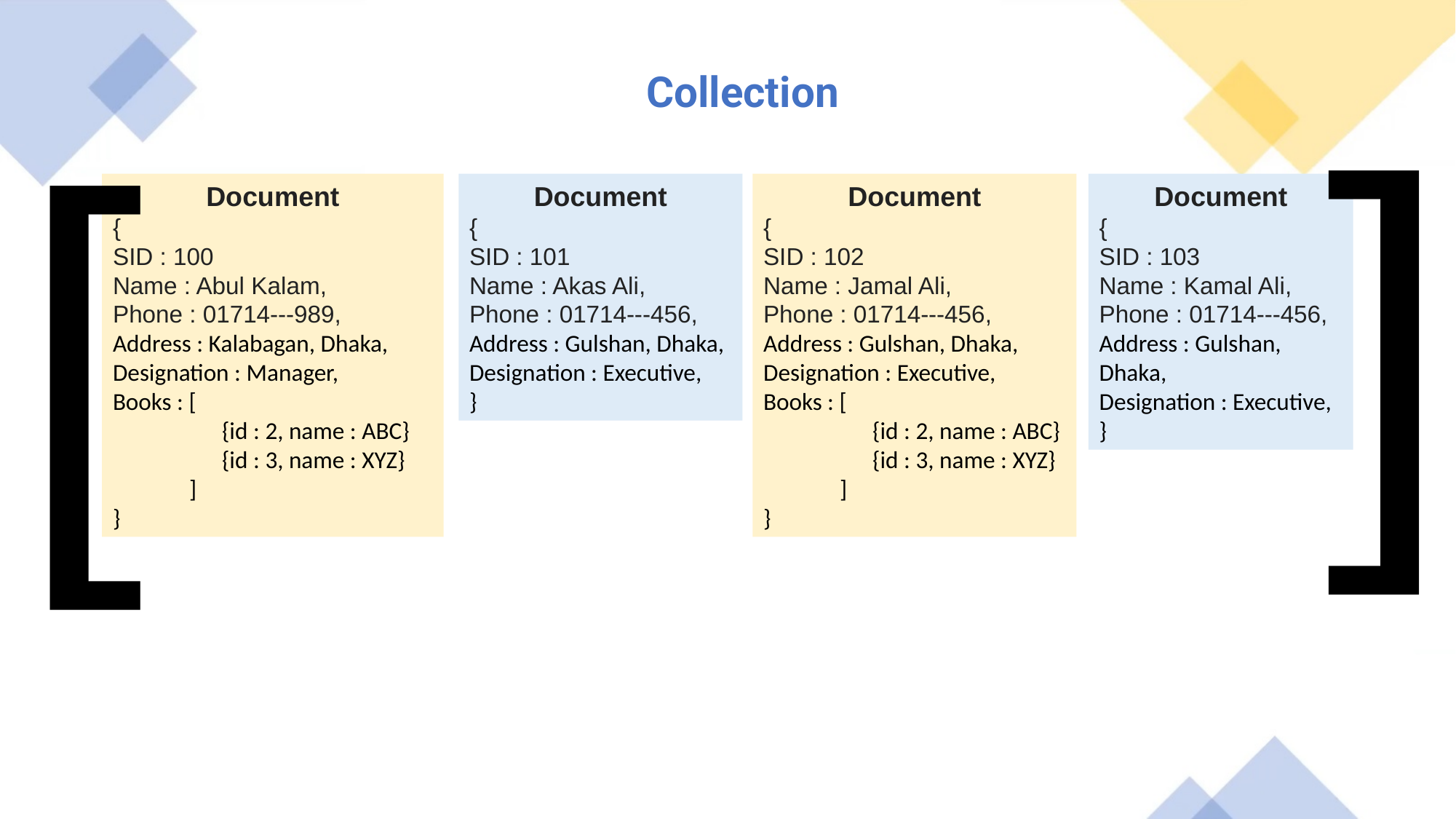

]
[
Collection
Document
{
SID : 102
Name : Jamal Ali,
Phone : 01714---456,
Address : Gulshan, Dhaka,
Designation : Executive,
Books : [
	{id : 2, name : ABC}
	{id : 3, name : XYZ}
              ]
}
Document
{
SID : 101
Name : Akas Ali,
Phone : 01714---456,
Address : Gulshan, Dhaka,
Designation : Executive,
}
Document
{
SID : 100
Name : Abul Kalam,
Phone : 01714---989,
Address : Kalabagan, Dhaka,
Designation : Manager,
Books : [
	{id : 2, name : ABC}
	{id : 3, name : XYZ}
              ]
}
Document
{
SID : 103
Name : Kamal Ali,
Phone : 01714---456,
Address : Gulshan, Dhaka,
Designation : Executive,
}